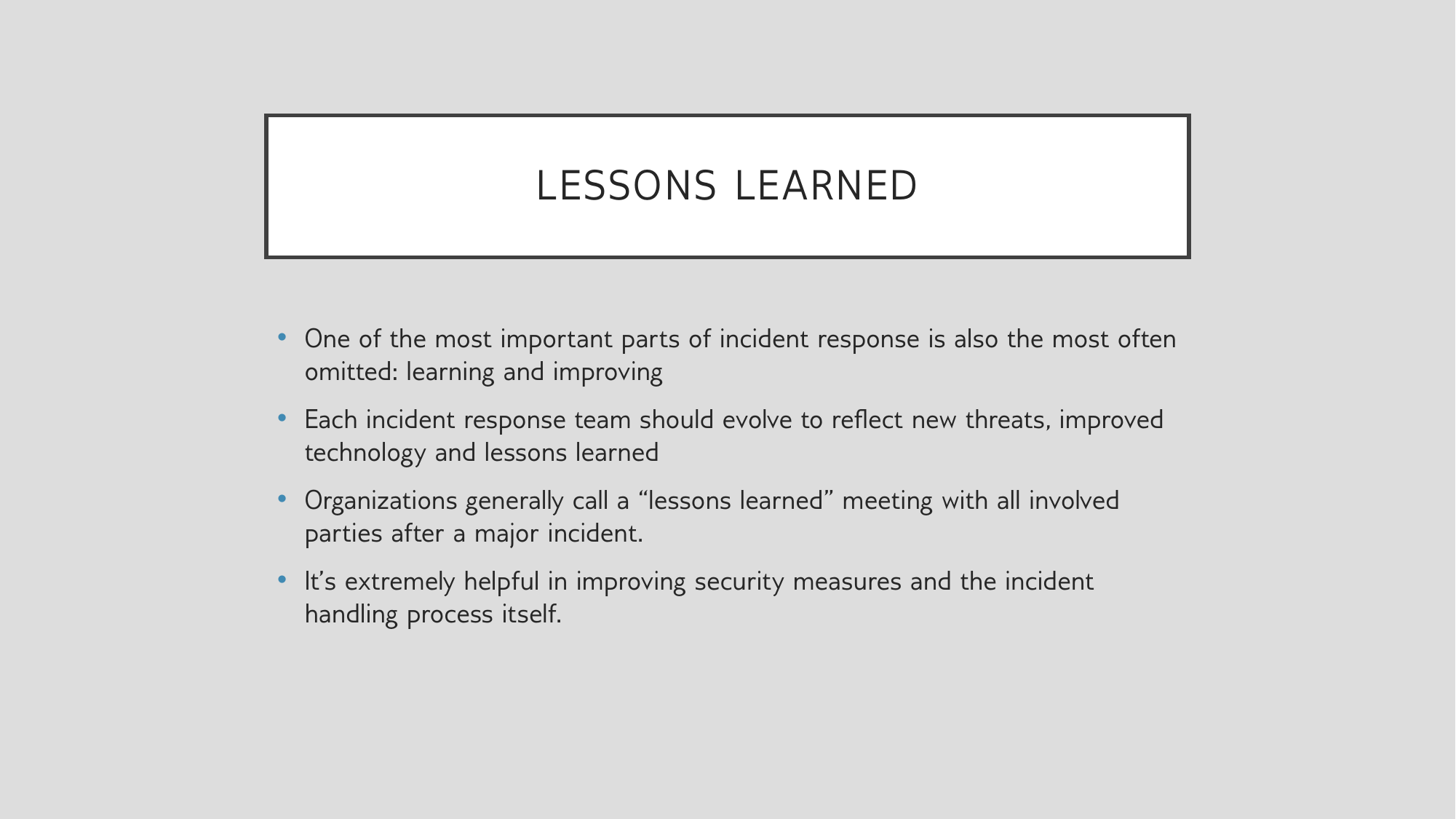

# Lessons Learned
One of the most important parts of incident response is also the most often omitted: learning and improving
Each incident response team should evolve to reflect new threats, improved technology and lessons learned
Organizations generally call a “lessons learned” meeting with all involved parties after a major incident.
It’s extremely helpful in improving security measures and the incident handling process itself.